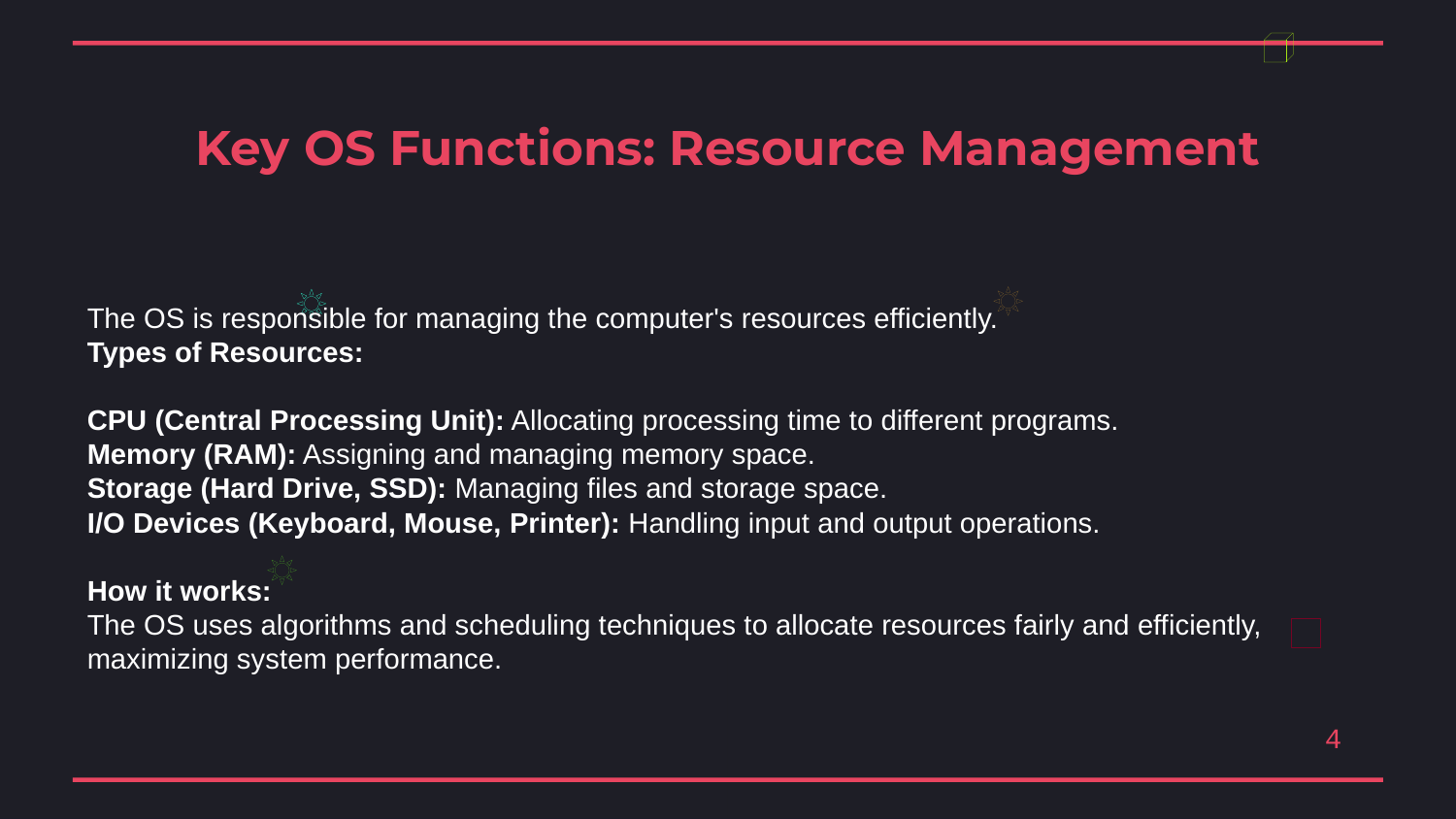

Key OS Functions: Resource Management
The OS is responsible for managing the computer's resources efficiently.
Types of Resources:

CPU (Central Processing Unit): Allocating processing time to different programs.
Memory (RAM): Assigning and managing memory space.
Storage (Hard Drive, SSD): Managing files and storage space.
I/O Devices (Keyboard, Mouse, Printer): Handling input and output operations.

How it works:
The OS uses algorithms and scheduling techniques to allocate resources fairly and efficiently, maximizing system performance.

4